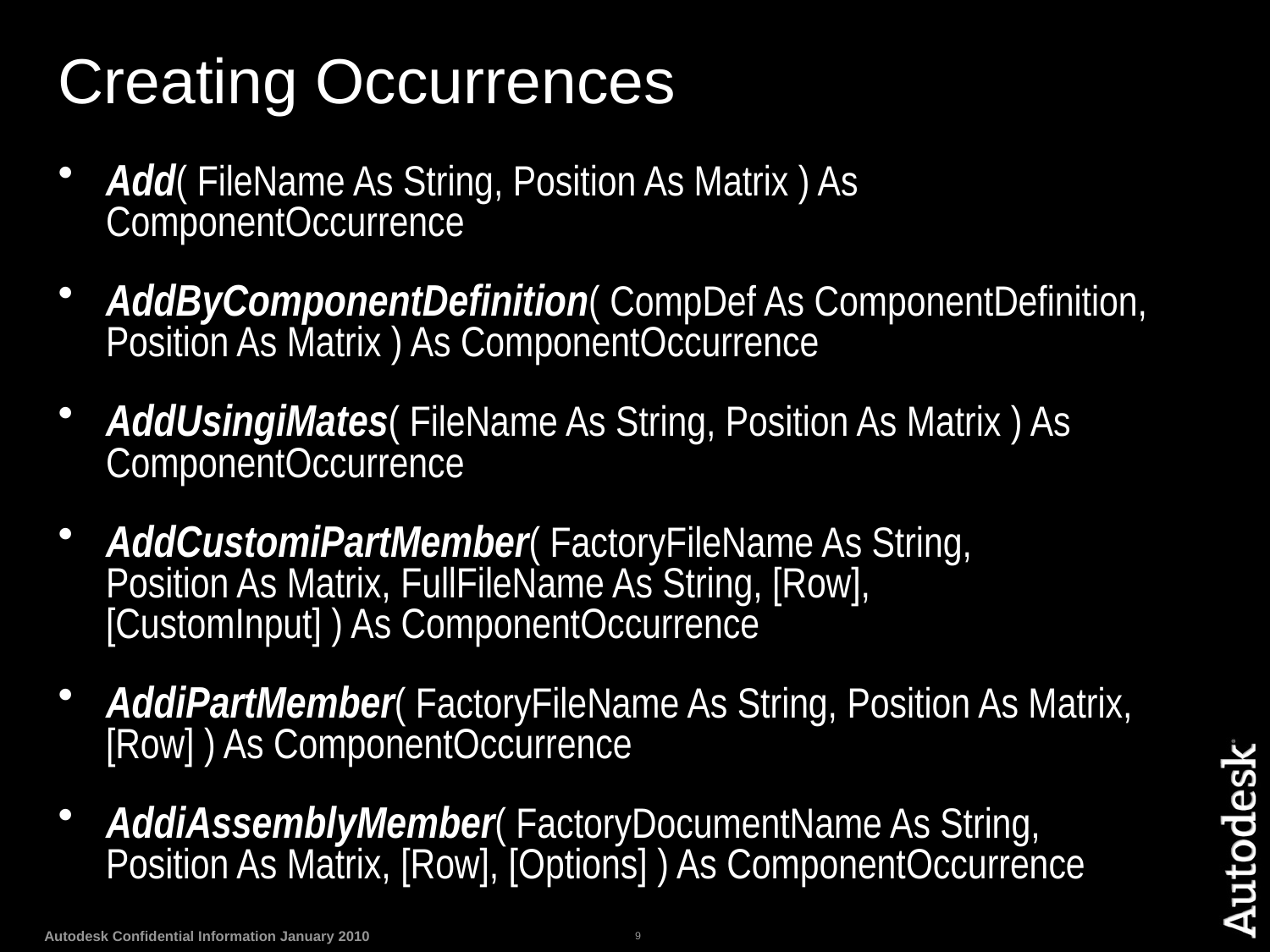

# Creating Occurrences
Add( FileName As String, Position As Matrix ) As ComponentOccurrence

AddByComponentDefinition( CompDef As ComponentDefinition, Position As Matrix ) As ComponentOccurrence

AddUsingiMates( FileName As String, Position As Matrix ) As ComponentOccurrence

AddCustomiPartMember( FactoryFileName As String,
Position As Matrix, FullFileName As String, [Row],
[CustomInput] ) As ComponentOccurrence

AddiPartMember( FactoryFileName As String, Position As Matrix, [Row] ) As ComponentOccurrence

AddiAssemblyMember( FactoryDocumentName As String,
Position As Matrix, [Row], [Options] ) As ComponentOccurrence